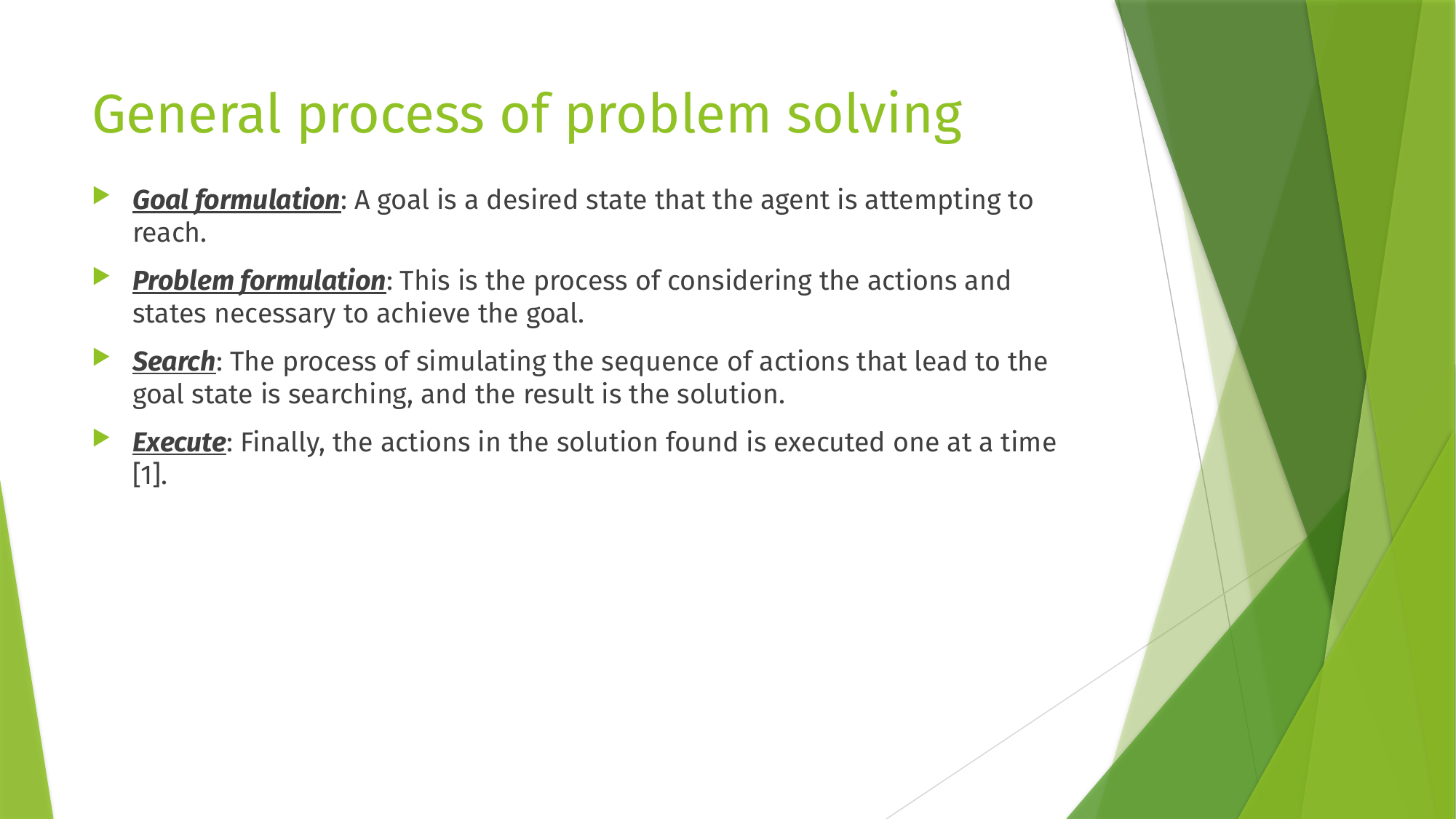

# General process of problem solving
Goal formulation: A goal is a desired state that the agent is attempting to reach.
Problem formulation: This is the process of considering the actions and states necessary to achieve the goal.
Search: The process of simulating the sequence of actions that lead to the goal state is searching, and the result is the solution.
Execute: Finally, the actions in the solution found is executed one at a time [1].